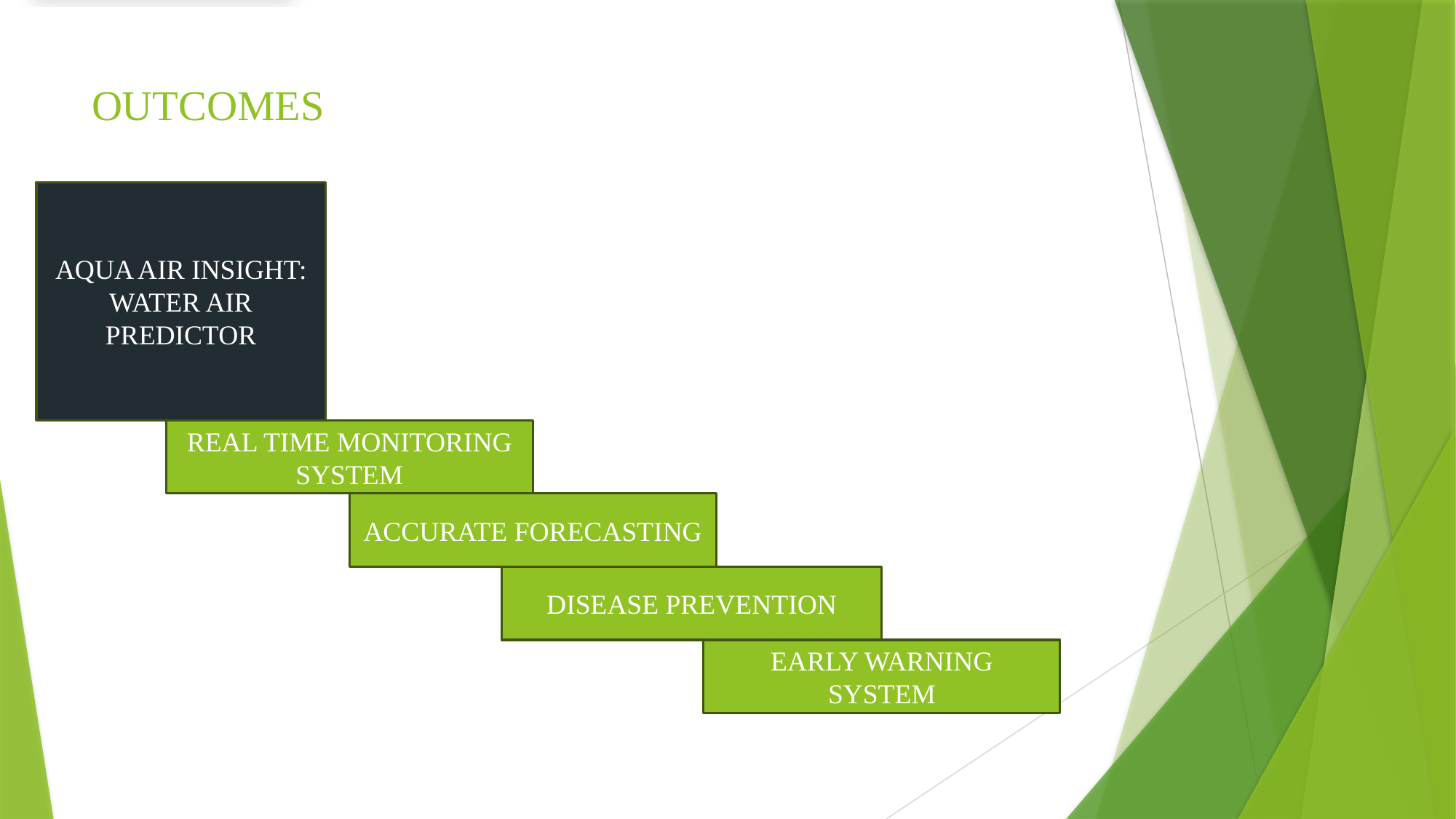

# OUTCOMES
AQUA AIR INSIGHT: WATER AIR PREDICTOR
REAL TIME MONITORING SYSTEM
ACCURATE FORECASTING
DISEASE PREVENTION
EARLY WARNING SYSTEM